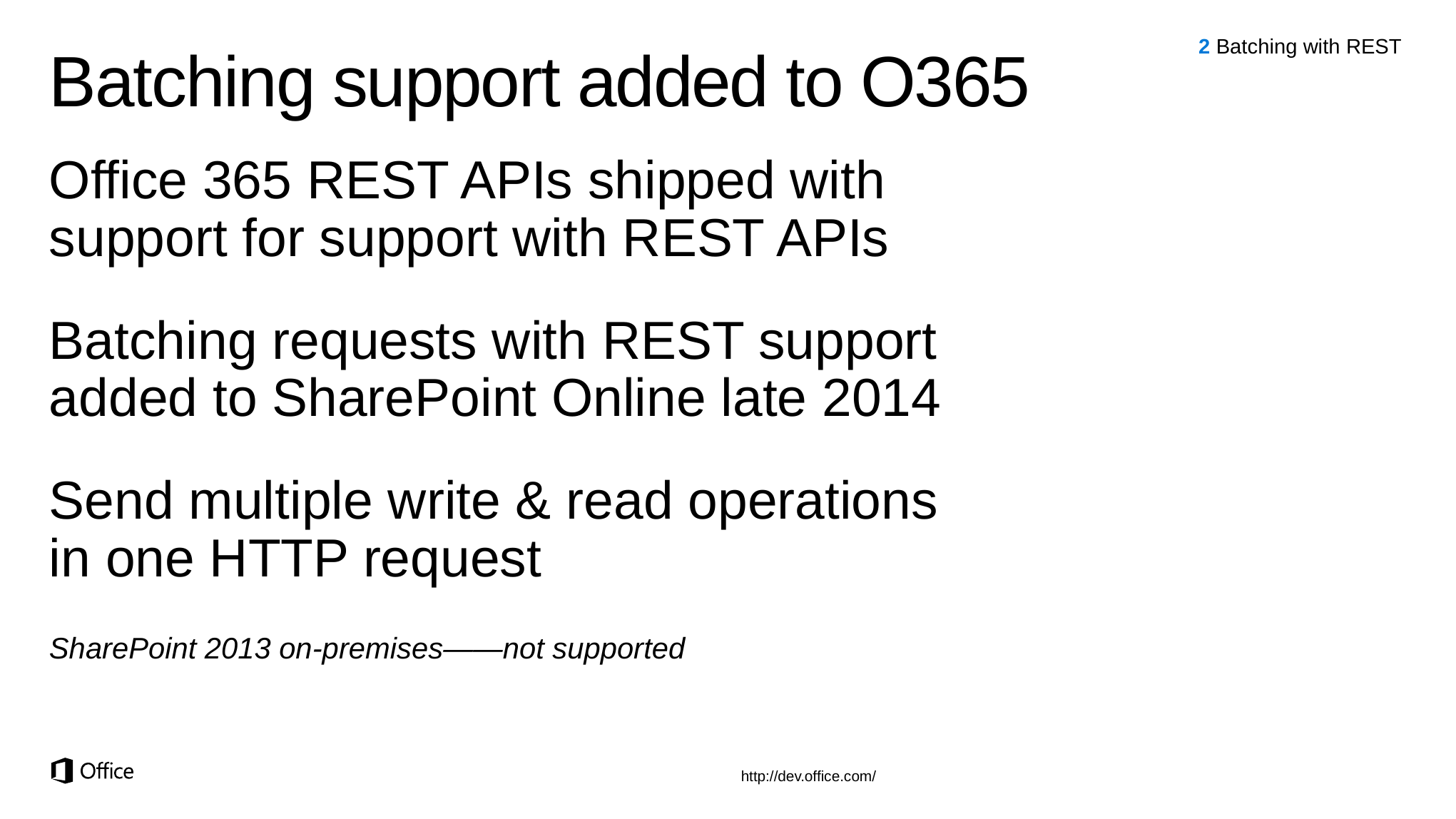

2 Batching with REST

# Batching support added to O365
Office 365 REST APIs shipped with
support for support with REST APIs
Batching requests with REST support
added to SharePoint Online late 2014
Send multiple write & read operations
in one HTTP request
SharePoint 2013 on-premises——not supported